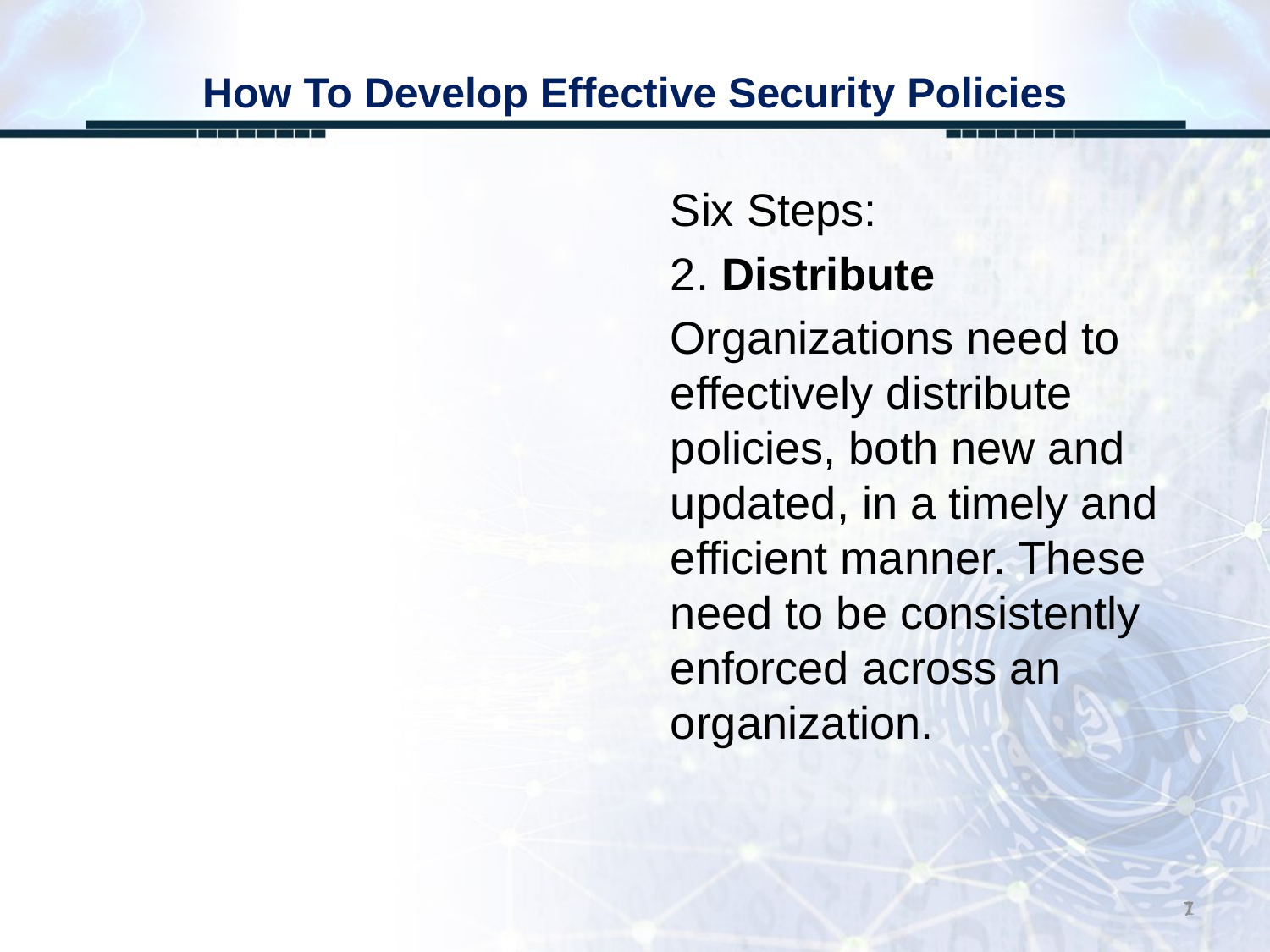

# How To Develop Effective Security Policies
Six Steps:
2. Distribute
Organizations need to effectively distribute policies, both new and updated, in a timely and efficient manner. These need to be consistently enforced across an organization.
7